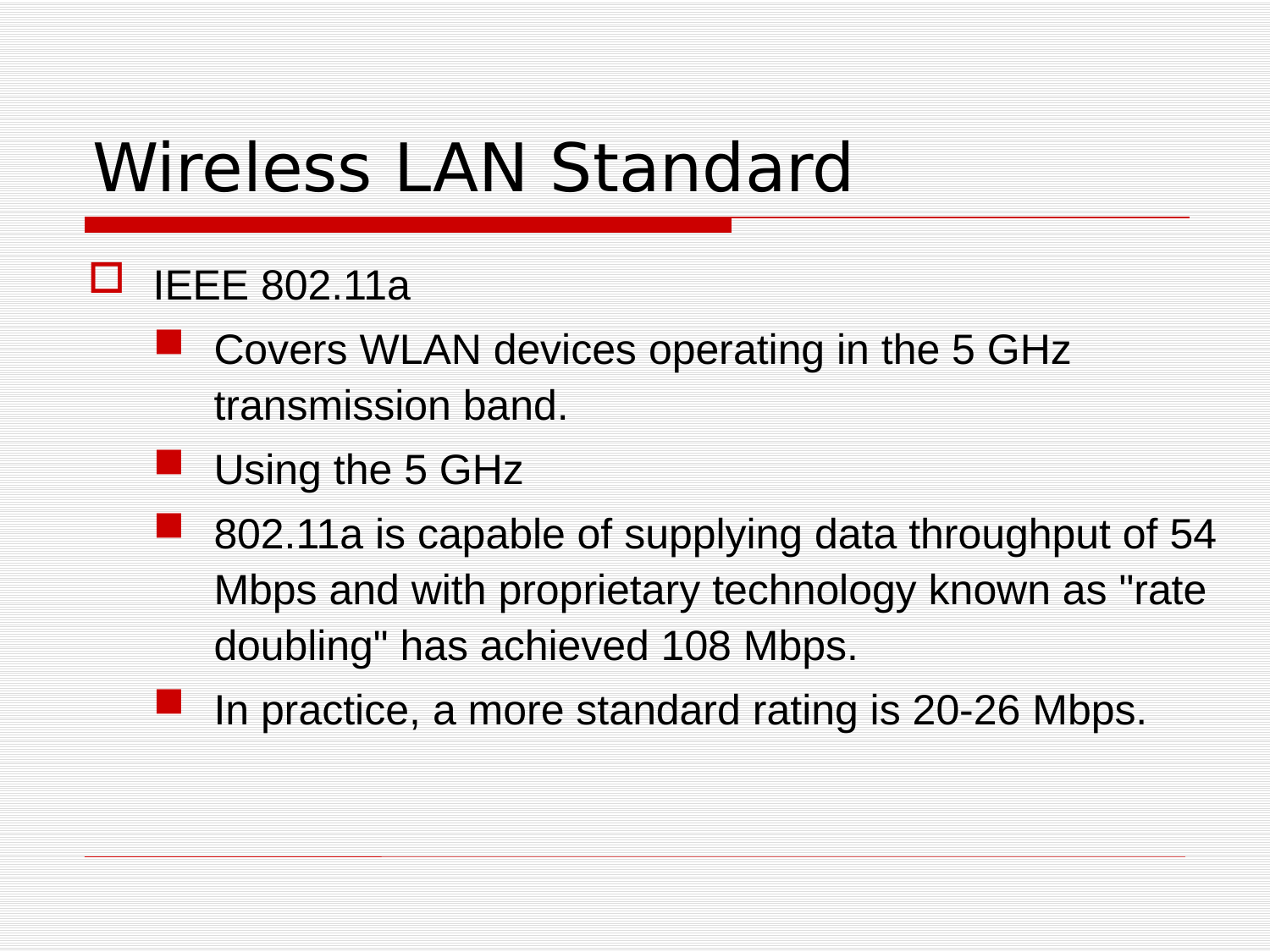

# Wireless LAN Standard
IEEE 802.11a
Covers WLAN devices operating in the 5 GHz transmission band.
Using the 5 GHz
802.11a is capable of supplying data throughput of 54 Mbps and with proprietary technology known as "rate doubling" has achieved 108 Mbps.
In practice, a more standard rating is 20-26 Mbps.